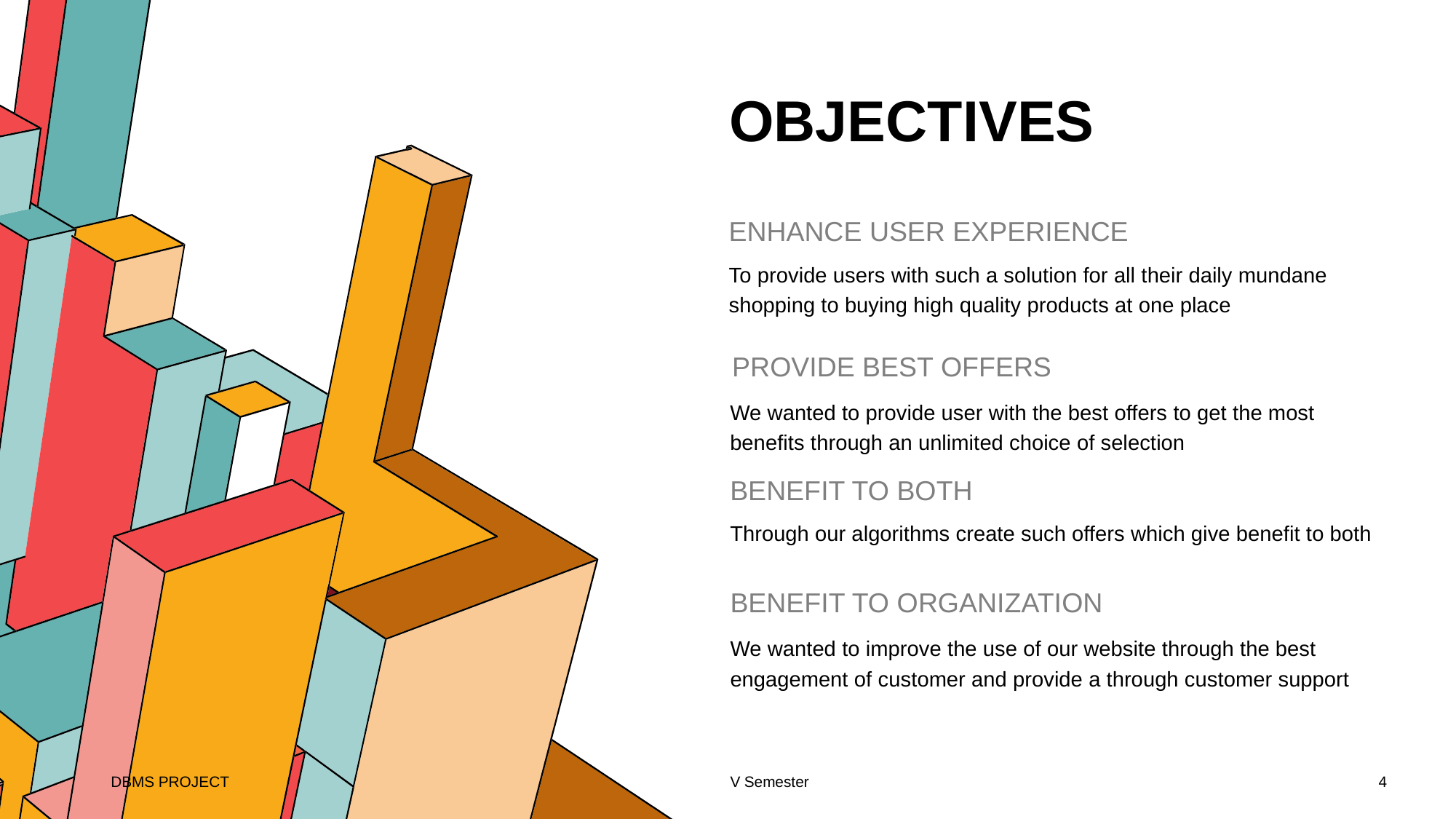

# objectives
ENHANCE USER EXPERIENCE
To provide users with such a solution for all their daily mundane shopping to buying high quality products at one place
PROVIDE BEST OFFERS
We wanted to provide user with the best offers to get the most benefits through an unlimited choice of selection
BENEFIT TO BOTH
Through our algorithms create such offers which give benefit to both
BENEFIT TO ORGANIZATION
We wanted to improve the use of our website through the best engagement of customer and provide a through customer support
DBMS PROJECT
V Semester
4